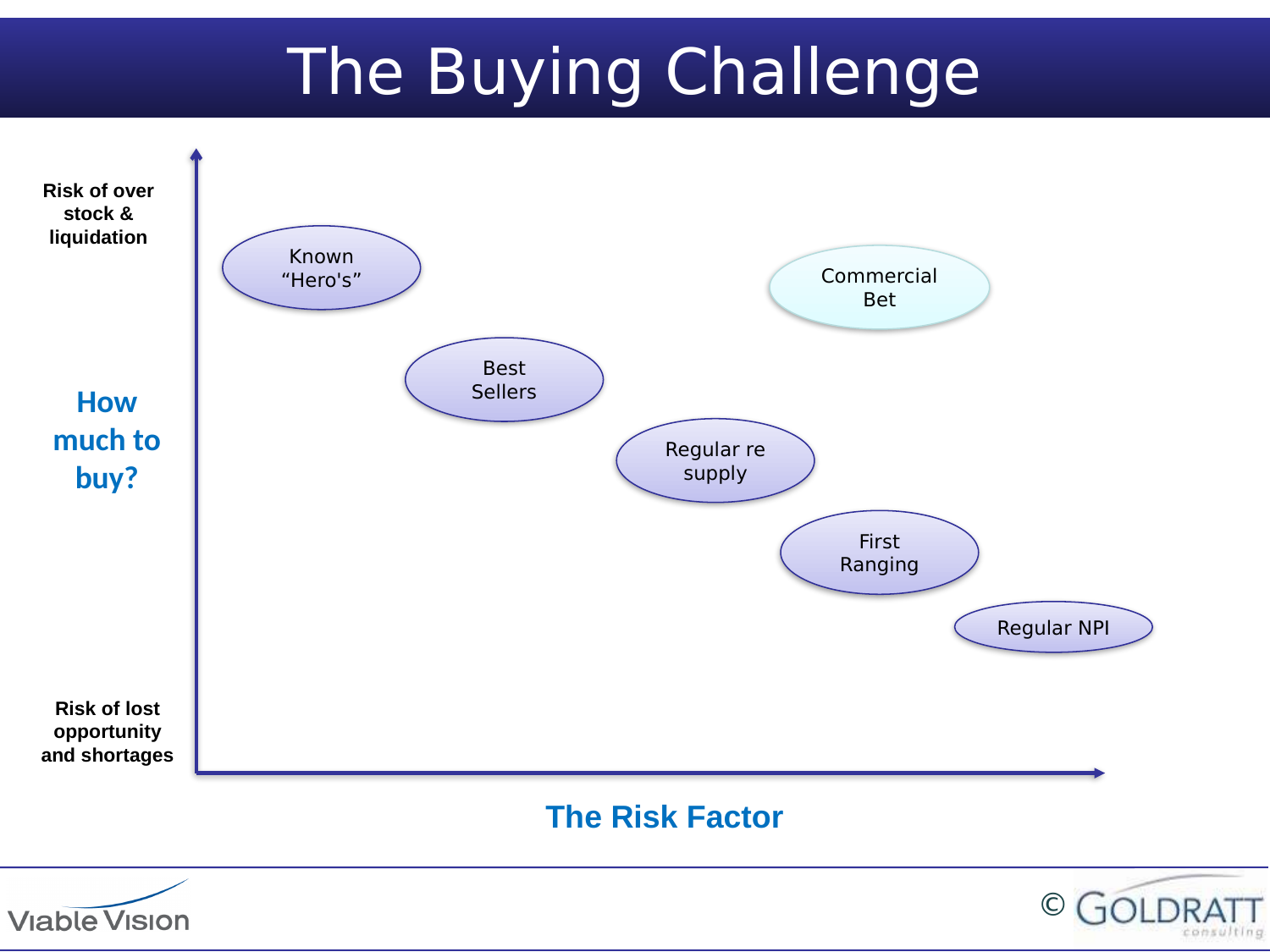

# The Buying Challenge
Risk of over stock & liquidation
Known “Hero's”
Commercial Bet
Best Sellers
How much to buy?
Regular re supply
First Ranging
Regular NPI
Risk of lost opportunity and shortages
The Risk Factor